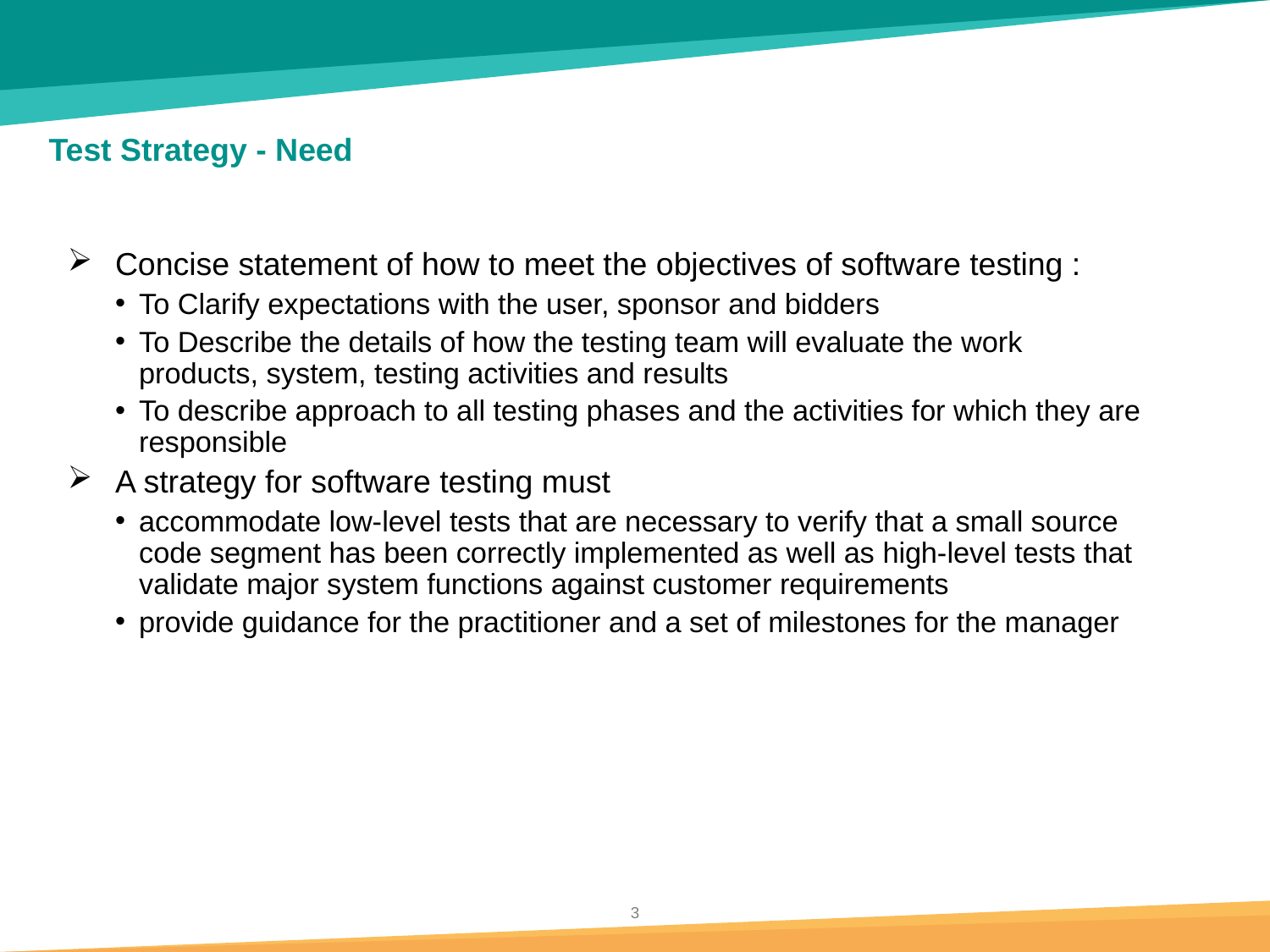

# Test Strategy - Need
Concise statement of how to meet the objectives of software testing :
To Clarify expectations with the user, sponsor and bidders
To Describe the details of how the testing team will evaluate the work products, system, testing activities and results
To describe approach to all testing phases and the activities for which they are responsible
A strategy for software testing must
accommodate low-level tests that are necessary to verify that a small source code segment has been correctly implemented as well as high-level tests that validate major system functions against customer requirements
provide guidance for the practitioner and a set of milestones for the manager